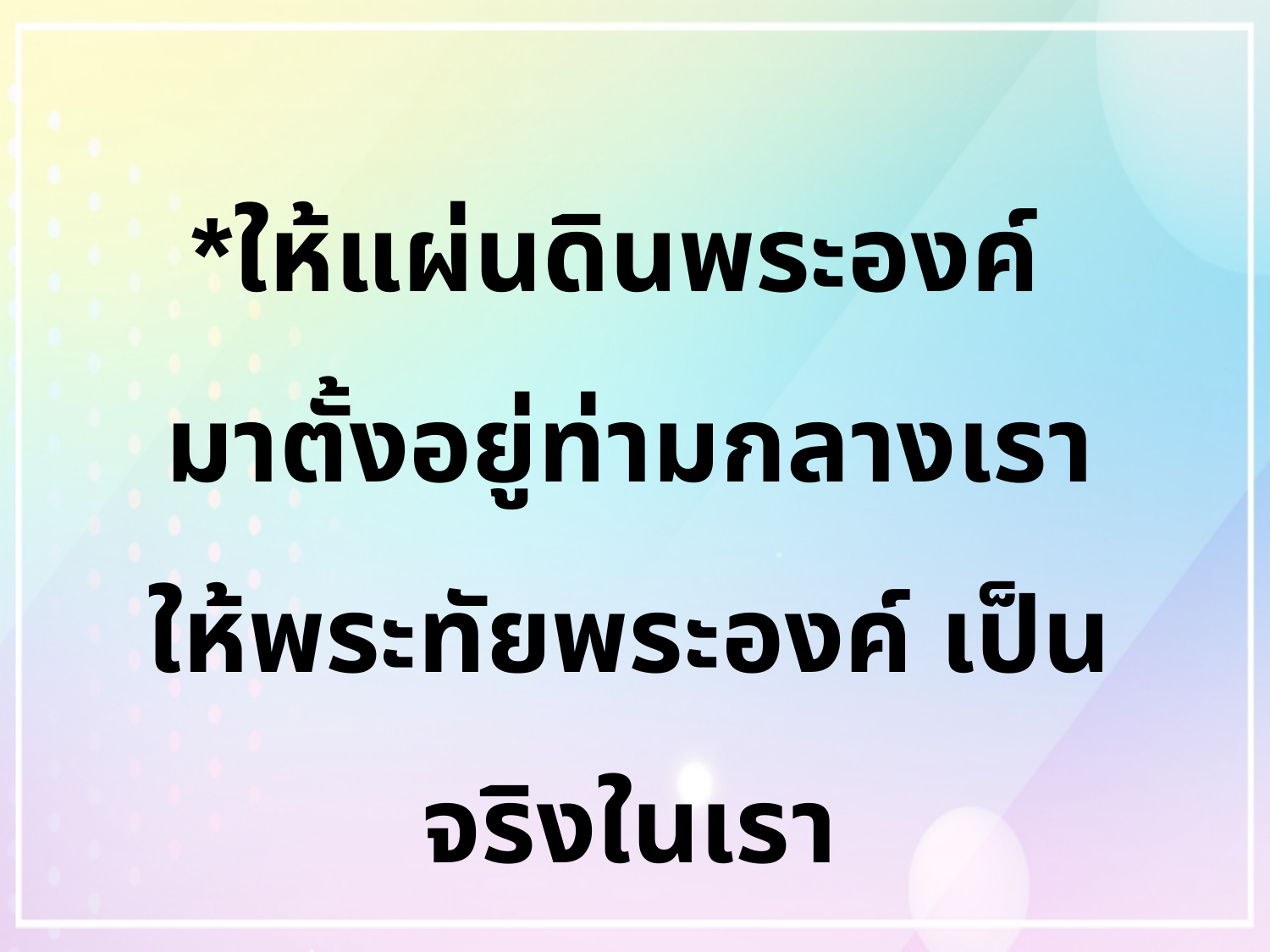

*ให้แผ่นดินพระองค์
มาตั้งอยู่ท่ามกลางเรา
ให้พระทัยพระองค์ เป็นจริงในเรา